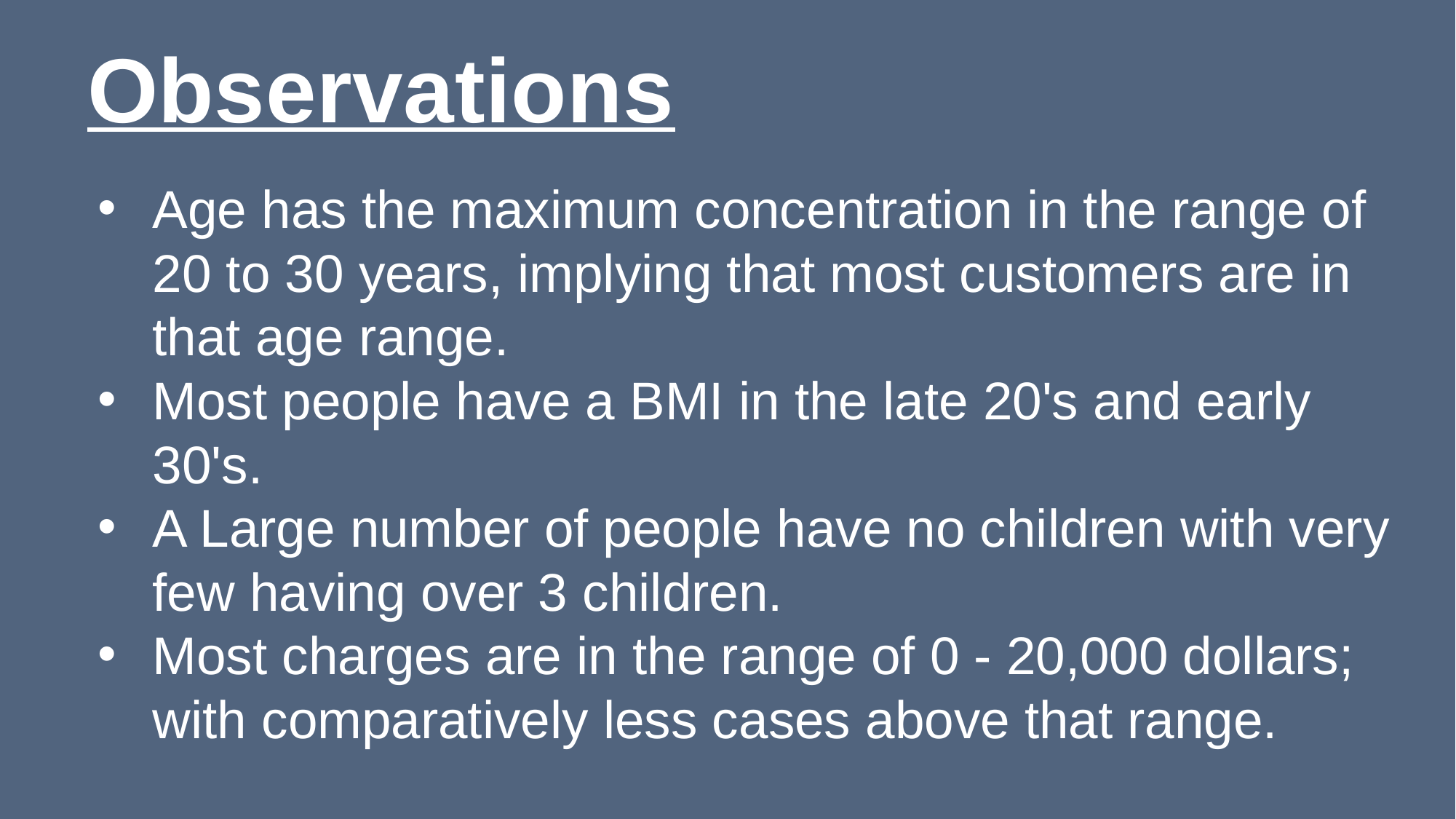

# Observations
Age has the maximum concentration in the range of 20 to 30 years, implying that most customers are in that age range.
Most people have a BMI in the late 20's and early 30's.
A Large number of people have no children with very few having over 3 children.
Most charges are in the range of 0 - 20,000 dollars; with comparatively less cases above that range.